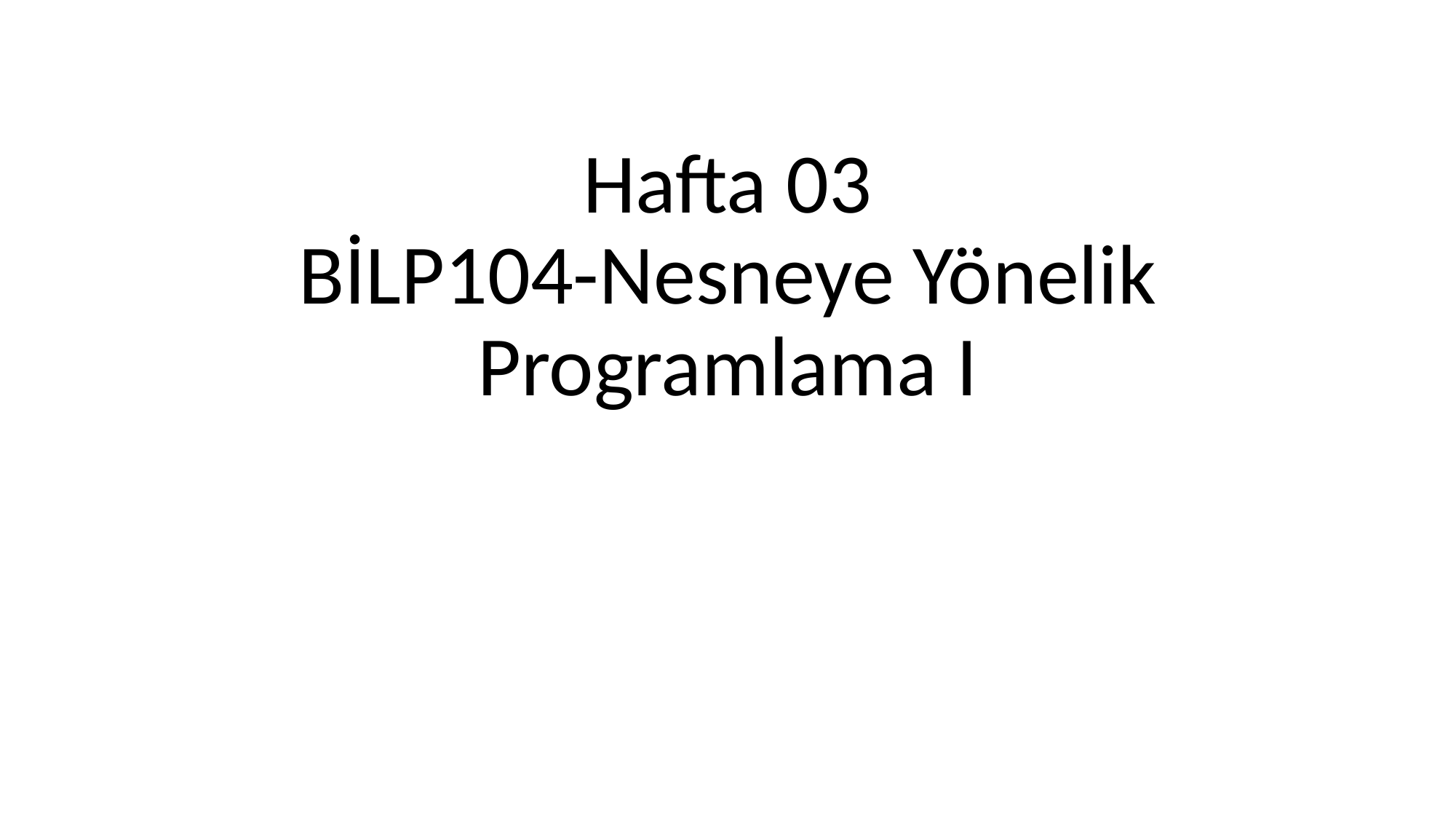

BİLP202
# Hafta 03 BİLP104-Nesneye Yönelik Programlama I